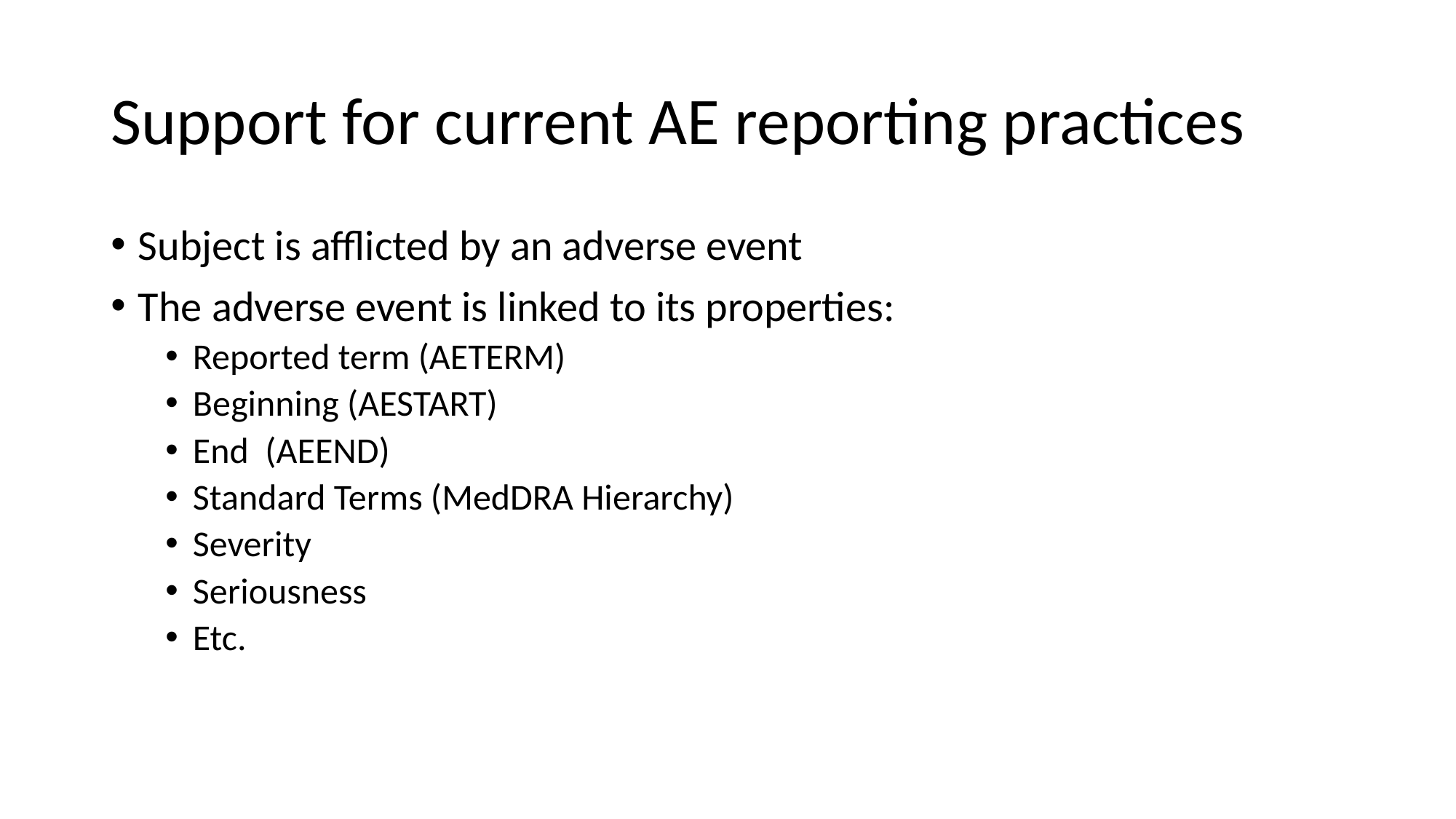

# Support for current AE reporting practices
Subject is afflicted by an adverse event
The adverse event is linked to its properties:
Reported term (AETERM)
Beginning (AESTART)
End  (AEEND)
Standard Terms (MedDRA Hierarchy)
Severity
Seriousness
Etc.